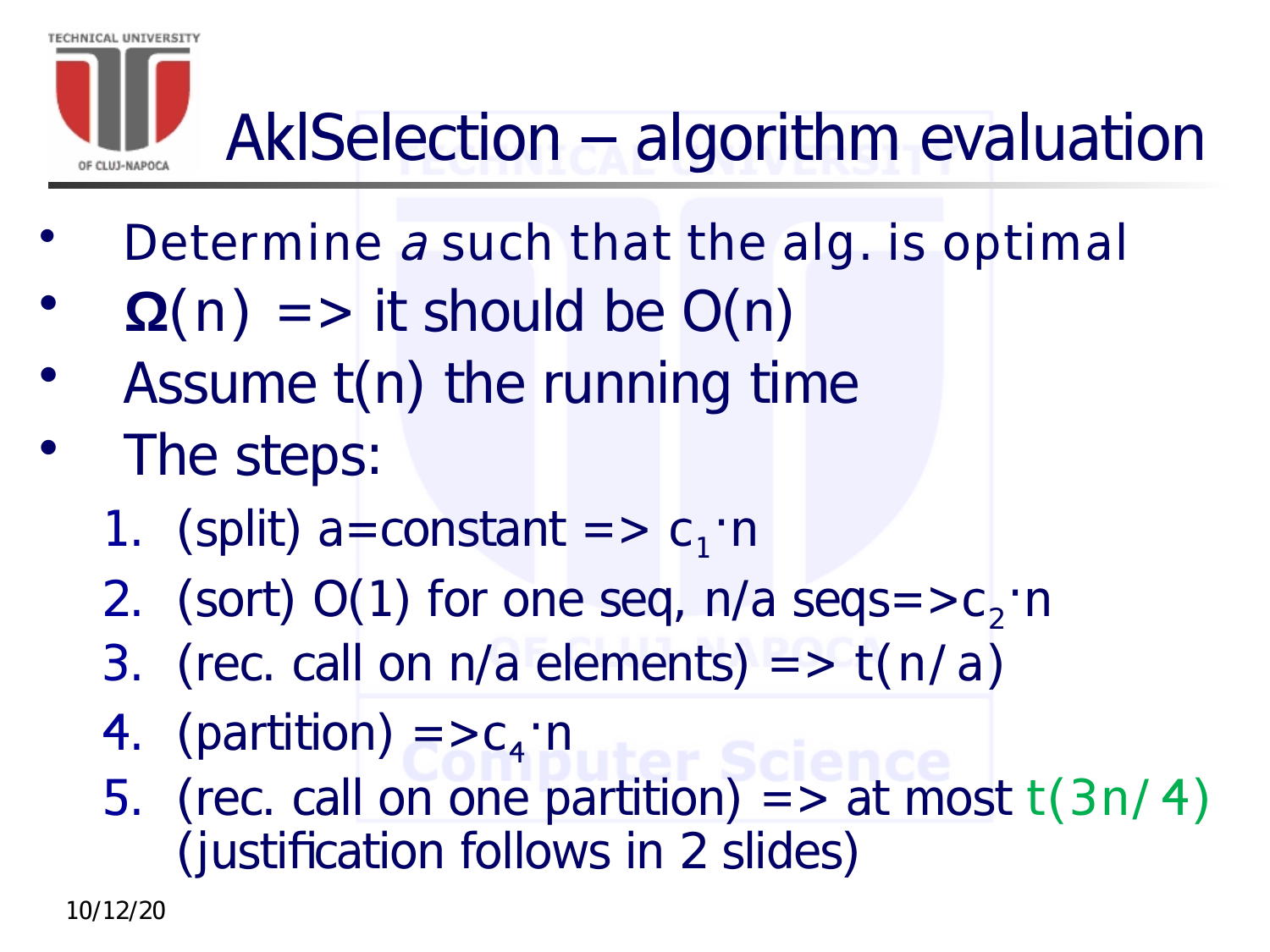

# AklSelection – algorithm evaluation
Determine a such that the alg. is optimal
Ω(n) => it should be O(n)
Assume t(n) the running time
The steps:
(split) a=constant => c1·n
(sort) O(1) for one seq, n/a seqs=>c2·n
(rec. call on n/a elements) => t(n/a)
(partition) =>c4·n
(rec. call on one partition) => at most t(3n/4) (justification follows in 2 slides)
10/12/20